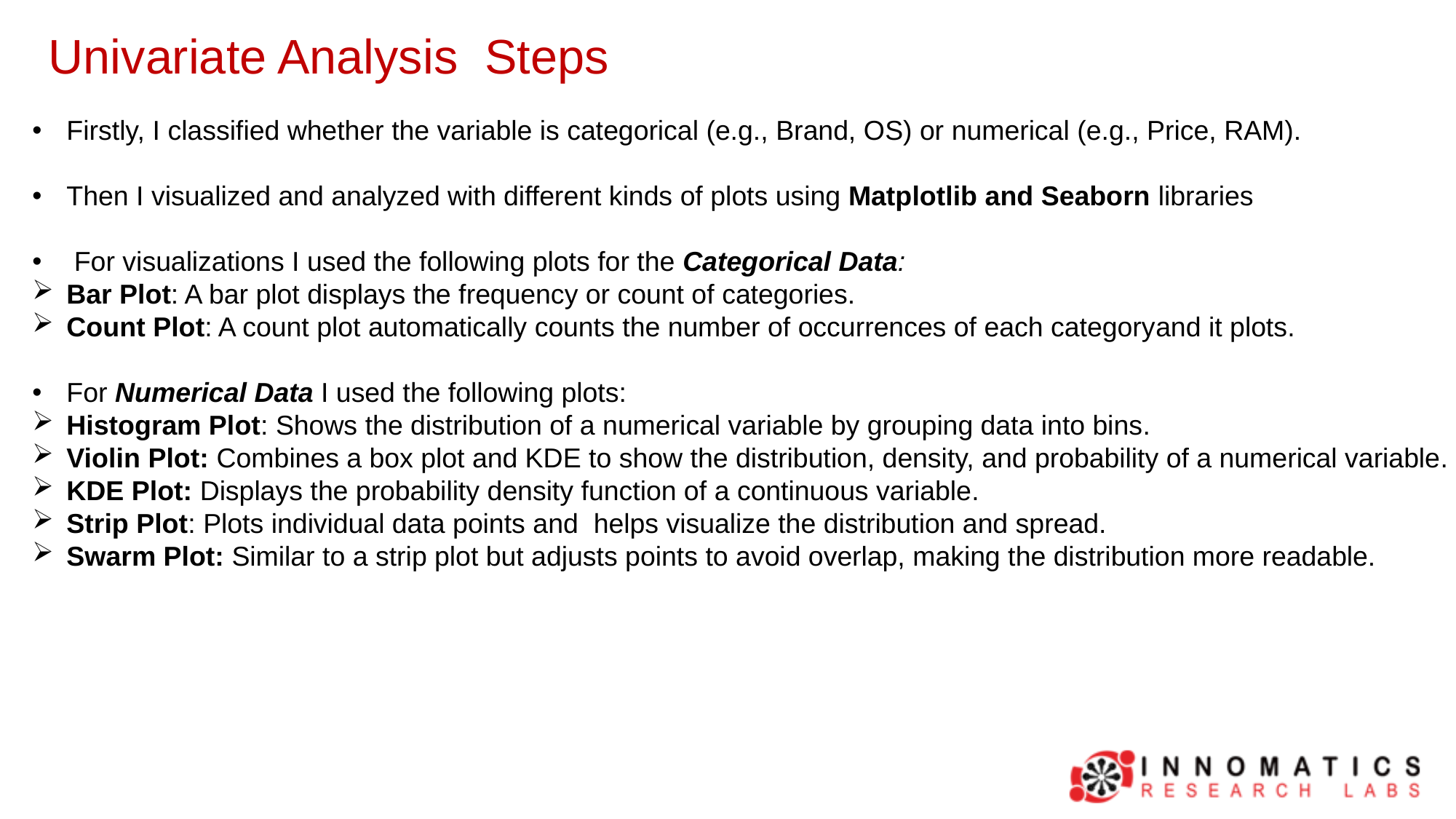

Univariate Analysis  Steps

Firstly, I classified whether the variable is categorical (e.g., Brand, OS) or numerical (e.g., Price, RAM).

Then I visualized and analyzed with different kinds of plots using Matplotlib and Seaborn libraries

 For visualizations I used the following plots for the Categorical Data:
Bar Plot: A bar plot displays the frequency or count of categories.
Count Plot: A count plot automatically counts the number of occurrences of each categoryand it plots.

For Numerical Data I used the following plots:
Histogram Plot: Shows the distribution of a numerical variable by grouping data into bins.
Violin Plot: Combines a box plot and KDE to show the distribution, density, and probability of a numerical variable.
KDE Plot: Displays the probability density function of a continuous variable.
Strip Plot: Plots individual data points and  helps visualize the distribution and spread.
Swarm Plot: Similar to a strip plot but adjusts points to avoid overlap, making the distribution more readable.

.